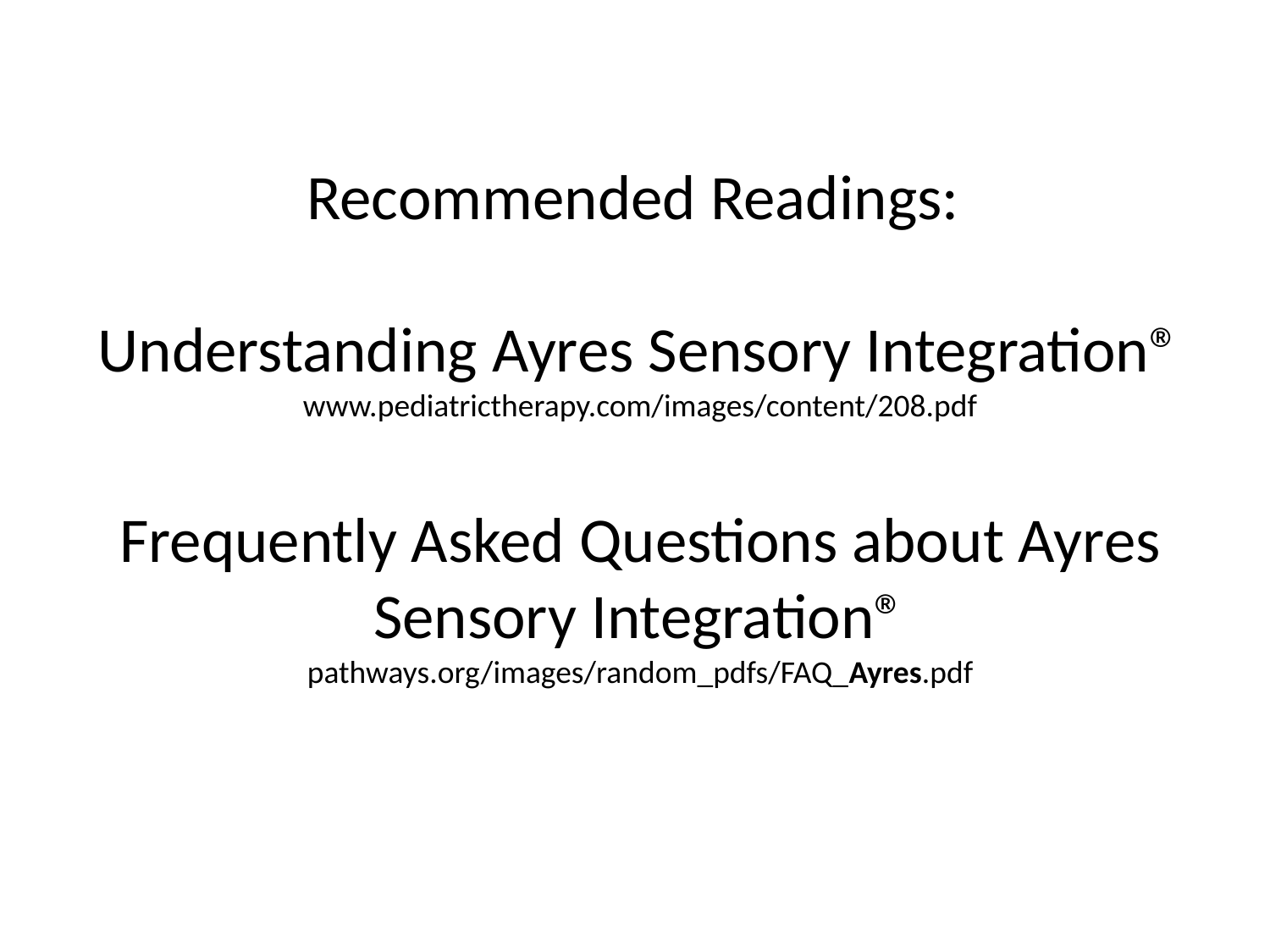

Recommended Readings:

Understanding Ayres Sensory Integration®
www.pediatrictherapy.com/images/content/208.pdf‎

Frequently Asked Questions about Ayres Sensory Integration®
pathways.org/images/random_pdfs/FAQ_Ayres.pdf‎